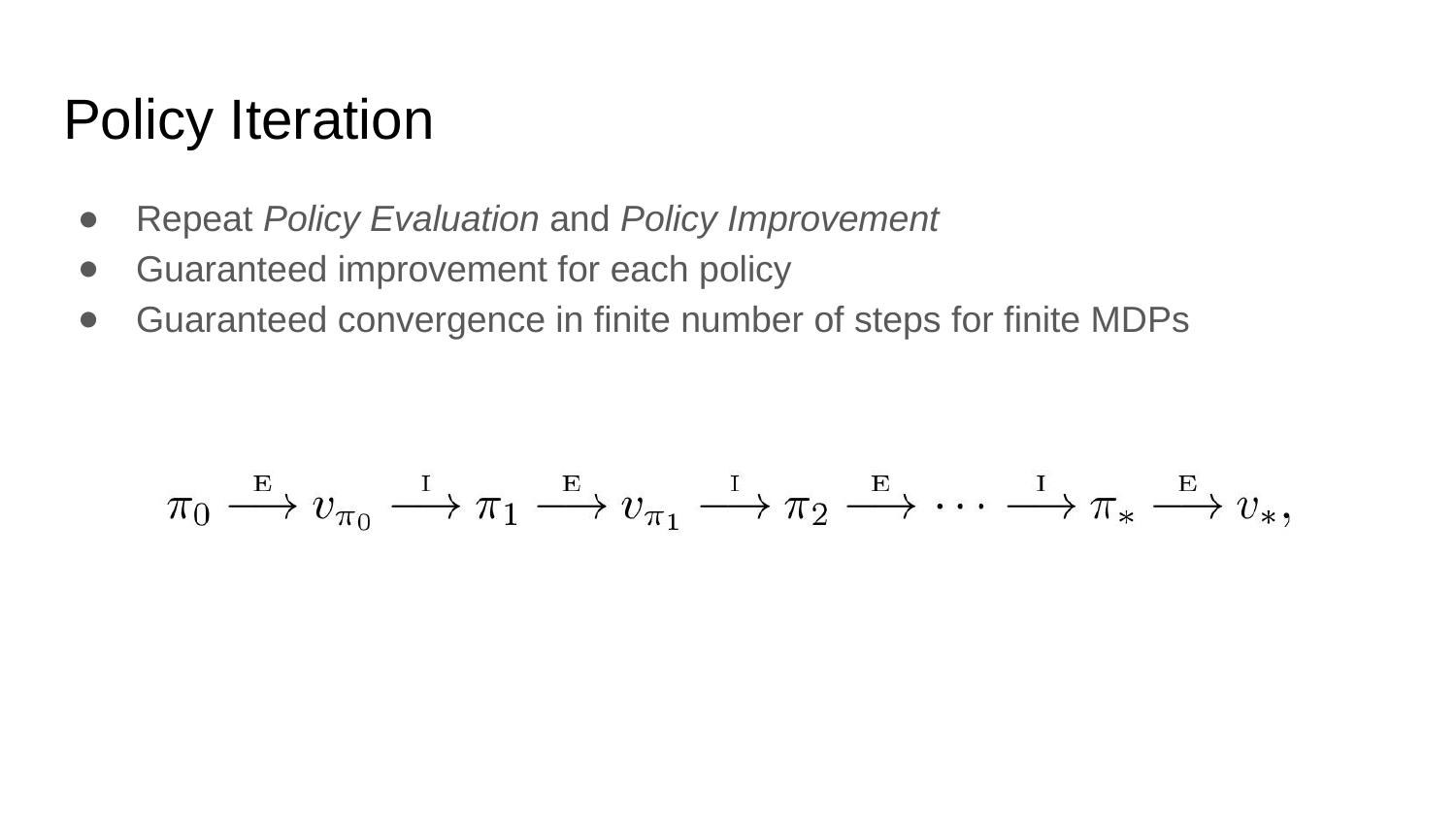

# Policy Iteration
Repeat Policy Evaluation and Policy Improvement
Guaranteed improvement for each policy
Guaranteed convergence in finite number of steps for finite MDPs